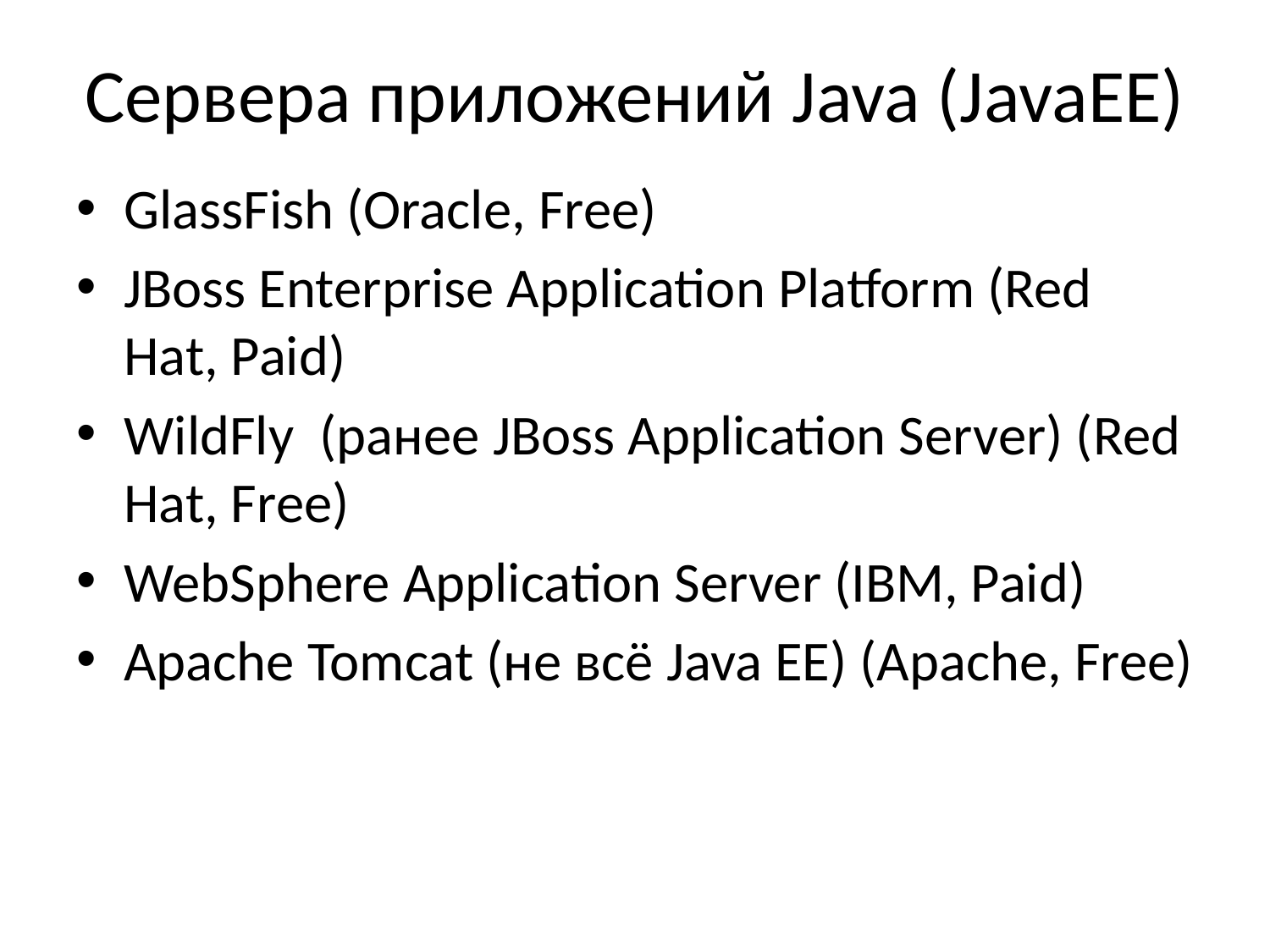

# Сервера приложений Java (JavaEE)
GlassFish (Oracle, Free)
JBoss Enterprise Application Platform (Red Hat, Paid)
WildFly  (ранее JBoss Application Server) (Red Hat, Free)
WebSphere Application Server (IBM, Paid)
Apache Tomcat (не всё Java EE) (Apache, Free)